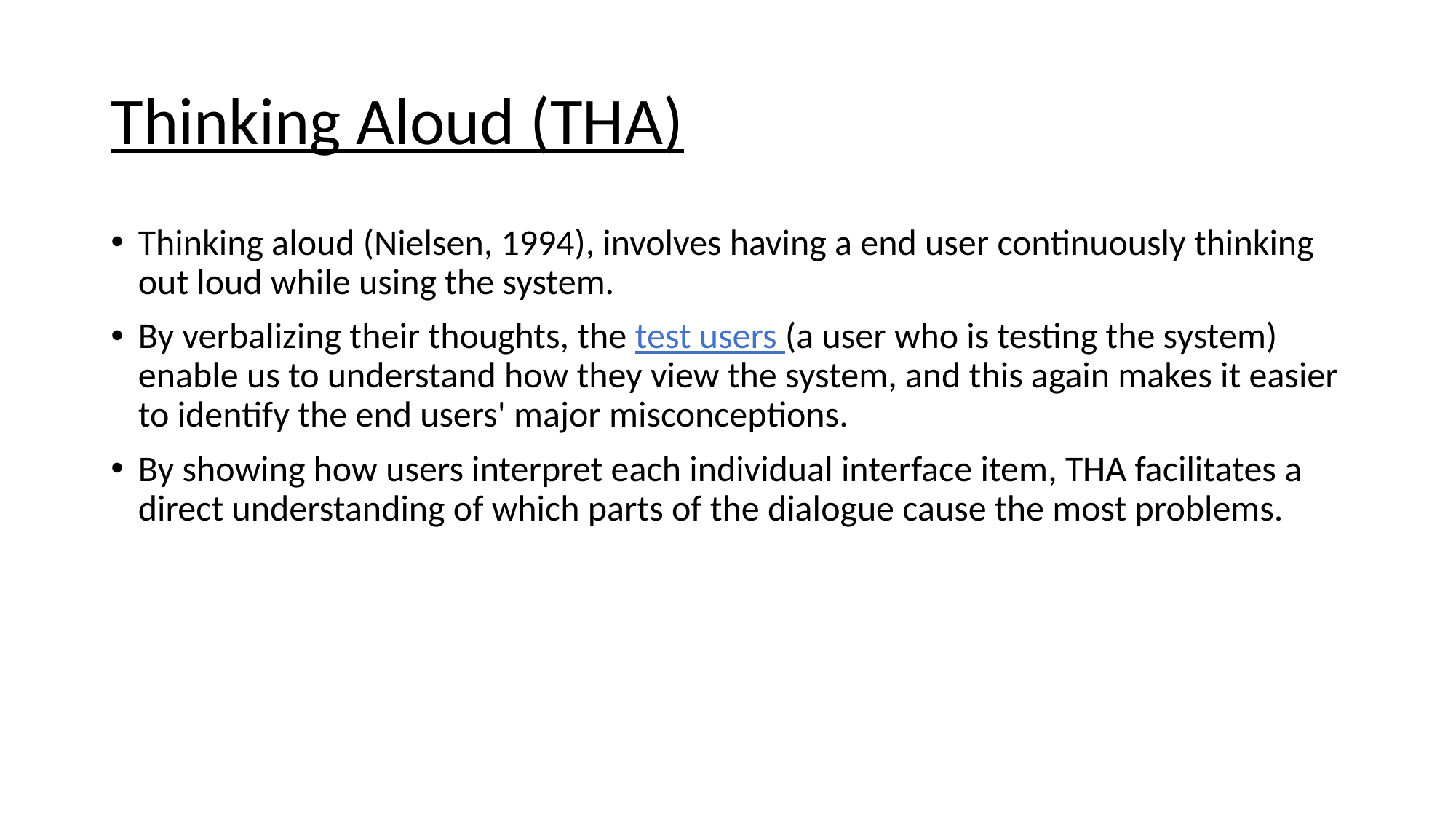

# Thinking Aloud (THA)
Thinking aloud (Nielsen, 1994), involves having a end user continuously thinking out loud while using the system.
By verbalizing their thoughts, the test users (a user who is testing the system) enable us to understand how they view the system, and this again makes it easier to identify the end users' major misconceptions.
By showing how users interpret each individual interface item, THA facilitates a direct understanding of which parts of the dialogue cause the most problems.